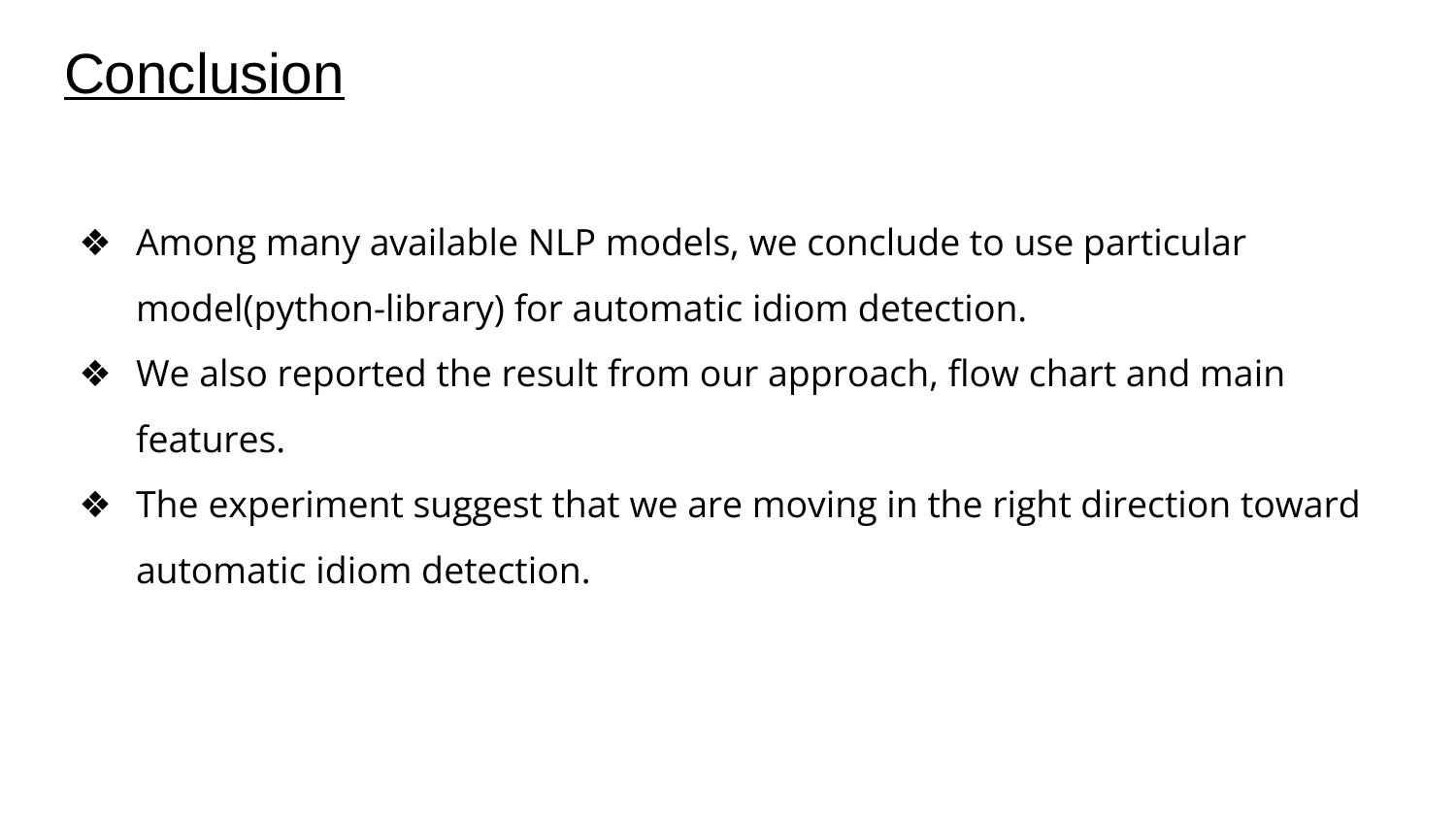

# Conclusion
Among many available NLP models, we conclude to use particular model(python-library) for automatic idiom detection.
We also reported the result from our approach, flow chart and main features.
The experiment suggest that we are moving in the right direction toward automatic idiom detection.